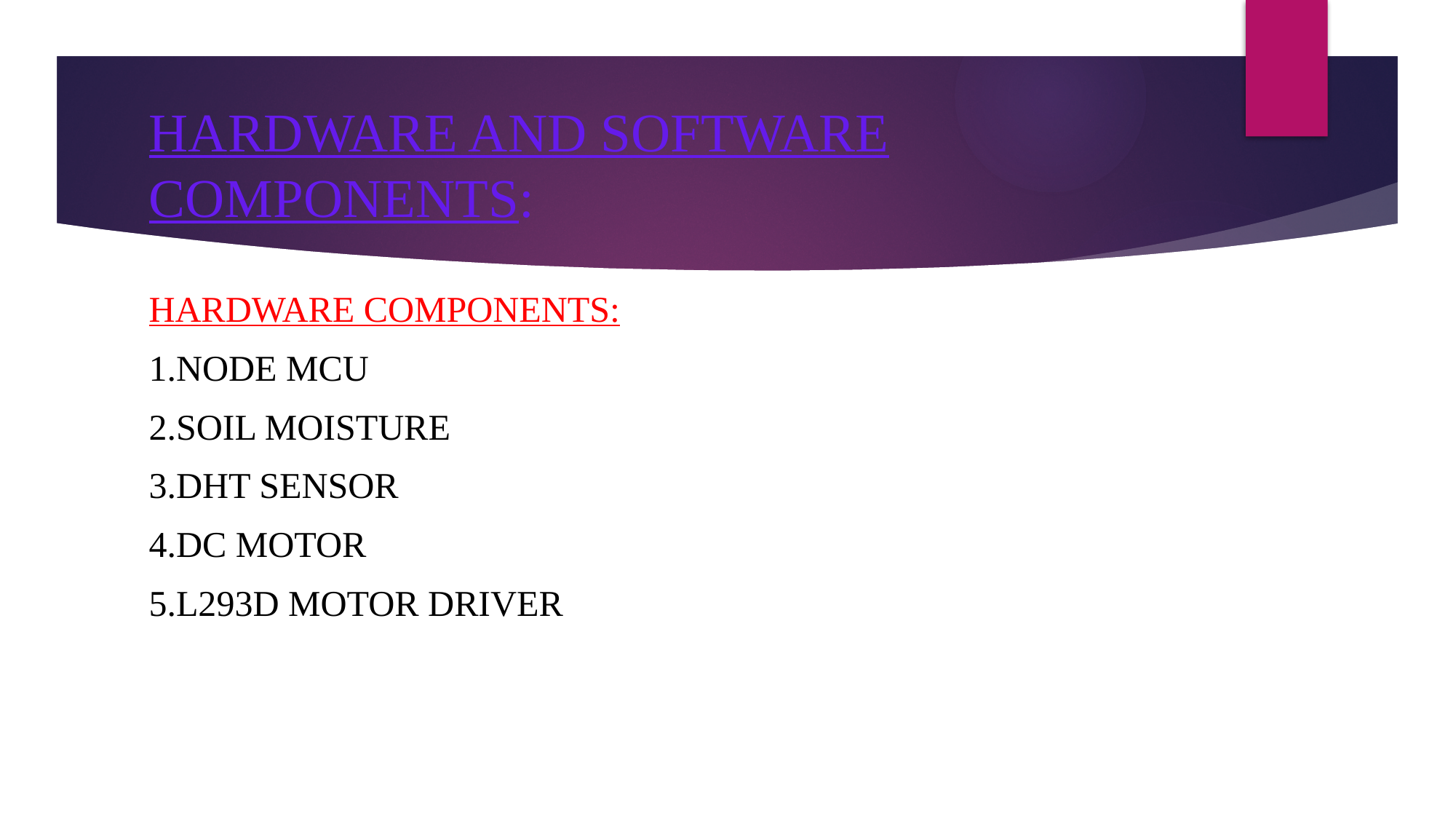

# HARDWARE AND SOFTWARE COMPONENTS:
HARDWARE COMPONENTS:
1.NODE MCU
2.SOIL MOISTURE
3.DHT SENSOR
4.DC MOTOR
5.L293D MOTOR DRIVER